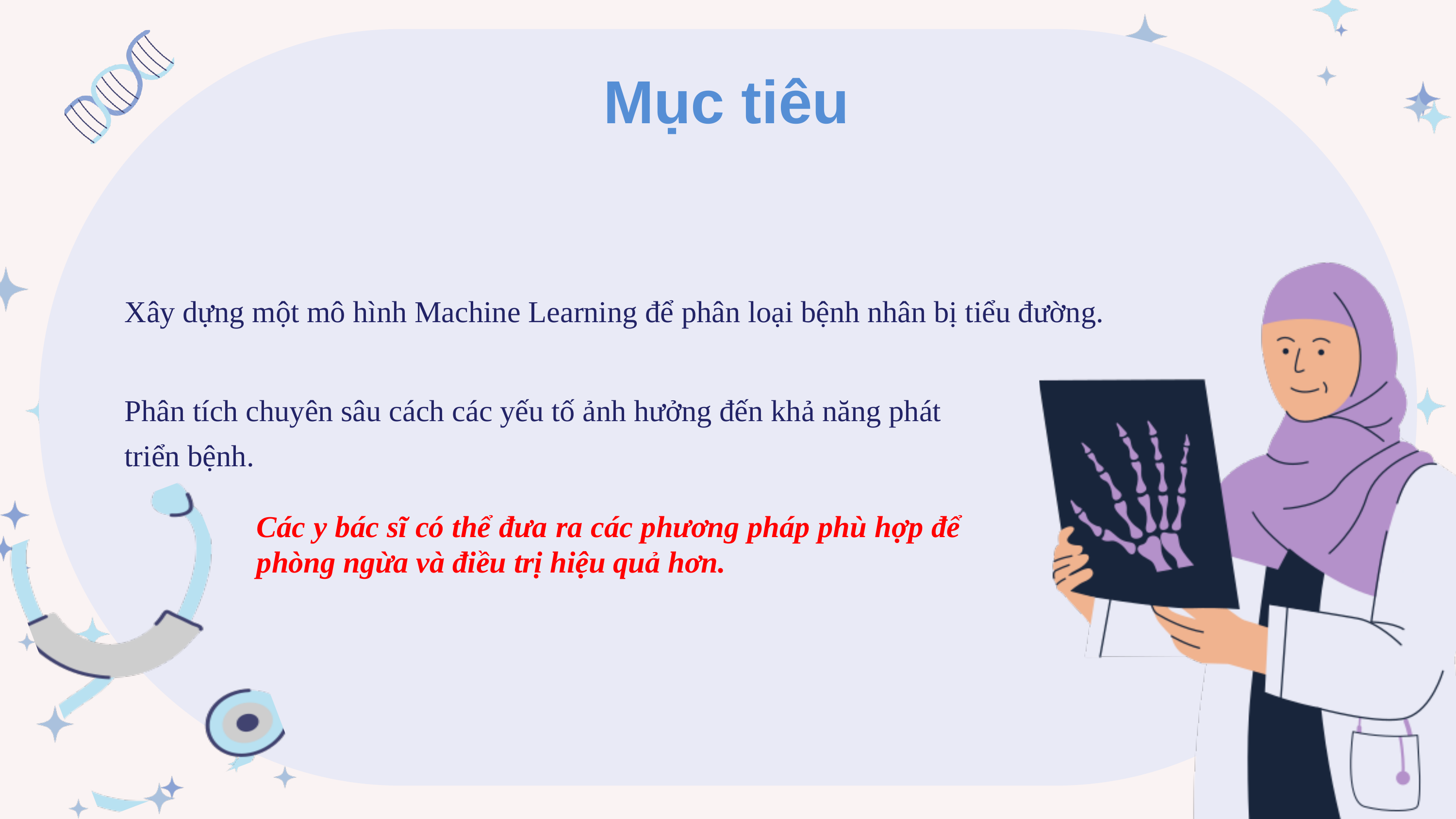

Mục tiêu

Xây dựng một mô hình Machine Learning để phân loại bệnh nhân bị tiểu đường.
Phân tích chuyên sâu cách các yếu tố ảnh hưởng đến khả năng phát triển bệnh.

Các y bác sĩ có thể đưa ra các phương pháp phù hợp để phòng ngừa và điều trị hiệu quả hơn.